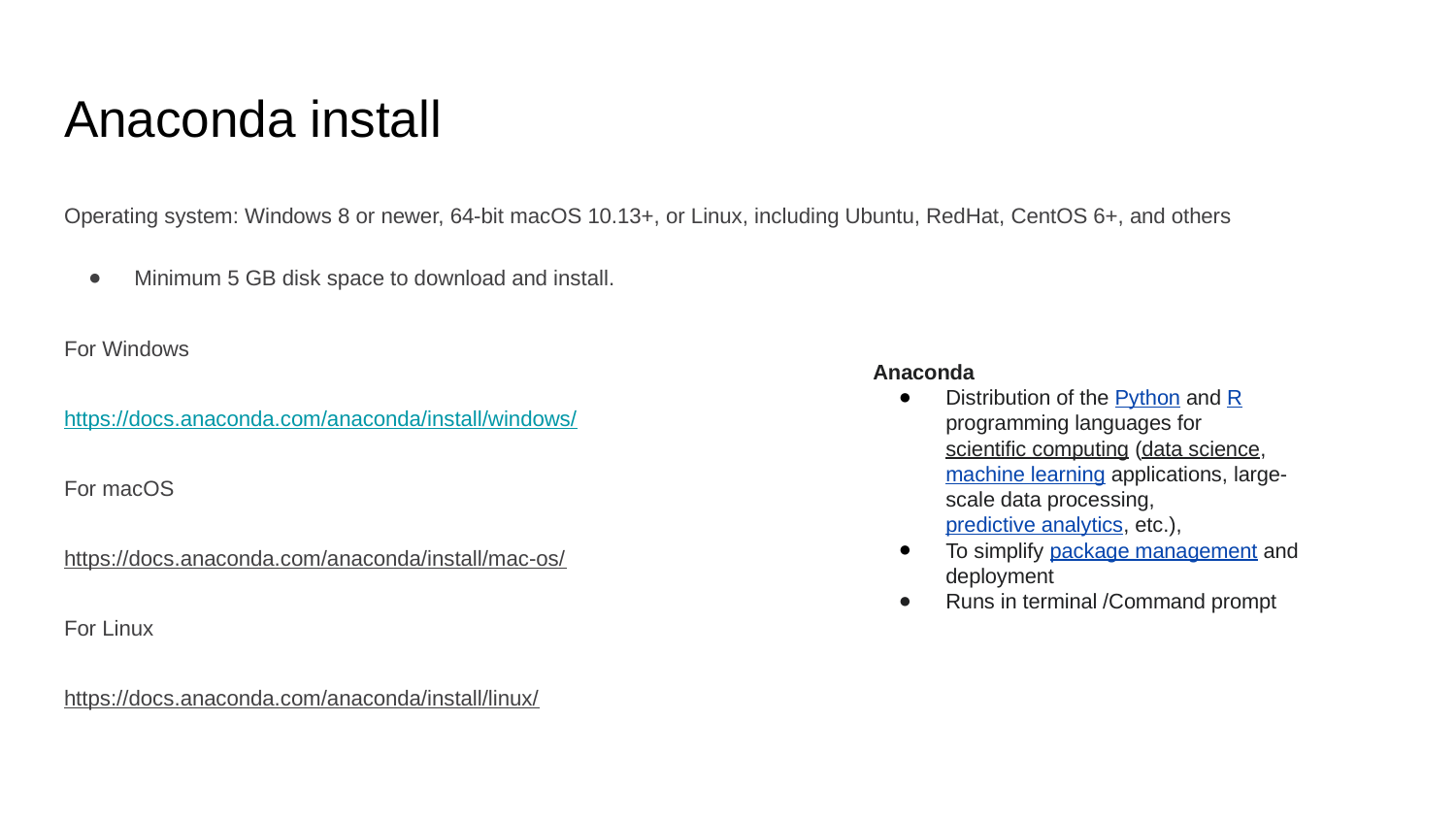

# Anaconda install
Operating system: Windows 8 or newer, 64-bit macOS 10.13+, or Linux, including Ubuntu, RedHat, CentOS 6+, and others
Minimum 5 GB disk space to download and install.
For Windows
https://docs.anaconda.com/anaconda/install/windows/
For macOS
https://docs.anaconda.com/anaconda/install/mac-os/
For Linux
https://docs.anaconda.com/anaconda/install/linux/
Anaconda
Distribution of the Python and R programming languages for scientific computing (data science, machine learning applications, large-scale data processing, predictive analytics, etc.),
To simplify package management and deployment
Runs in terminal /Command prompt